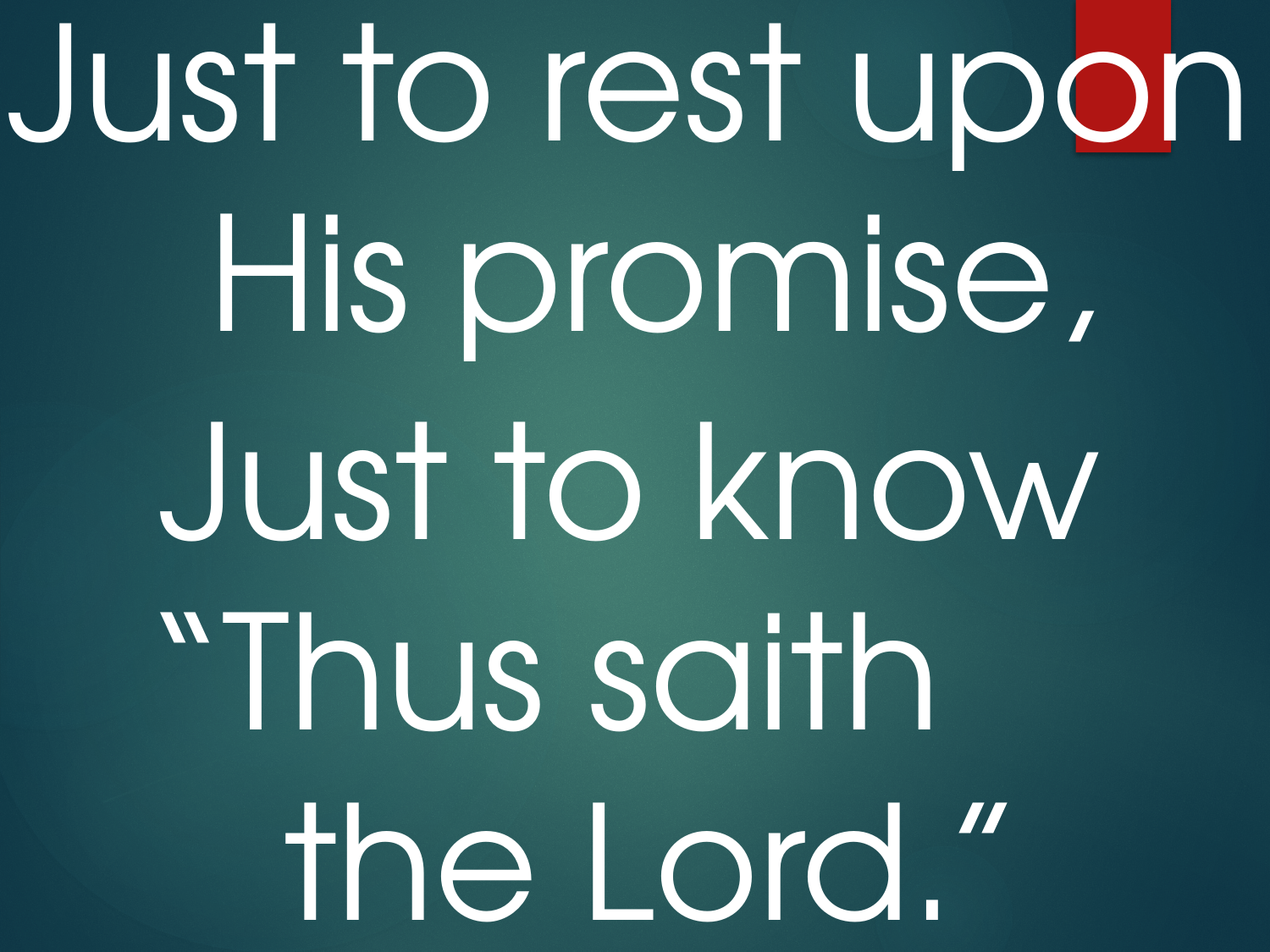

Just to rest upon His promise,
Just to know “Thus saith      the Lord.”